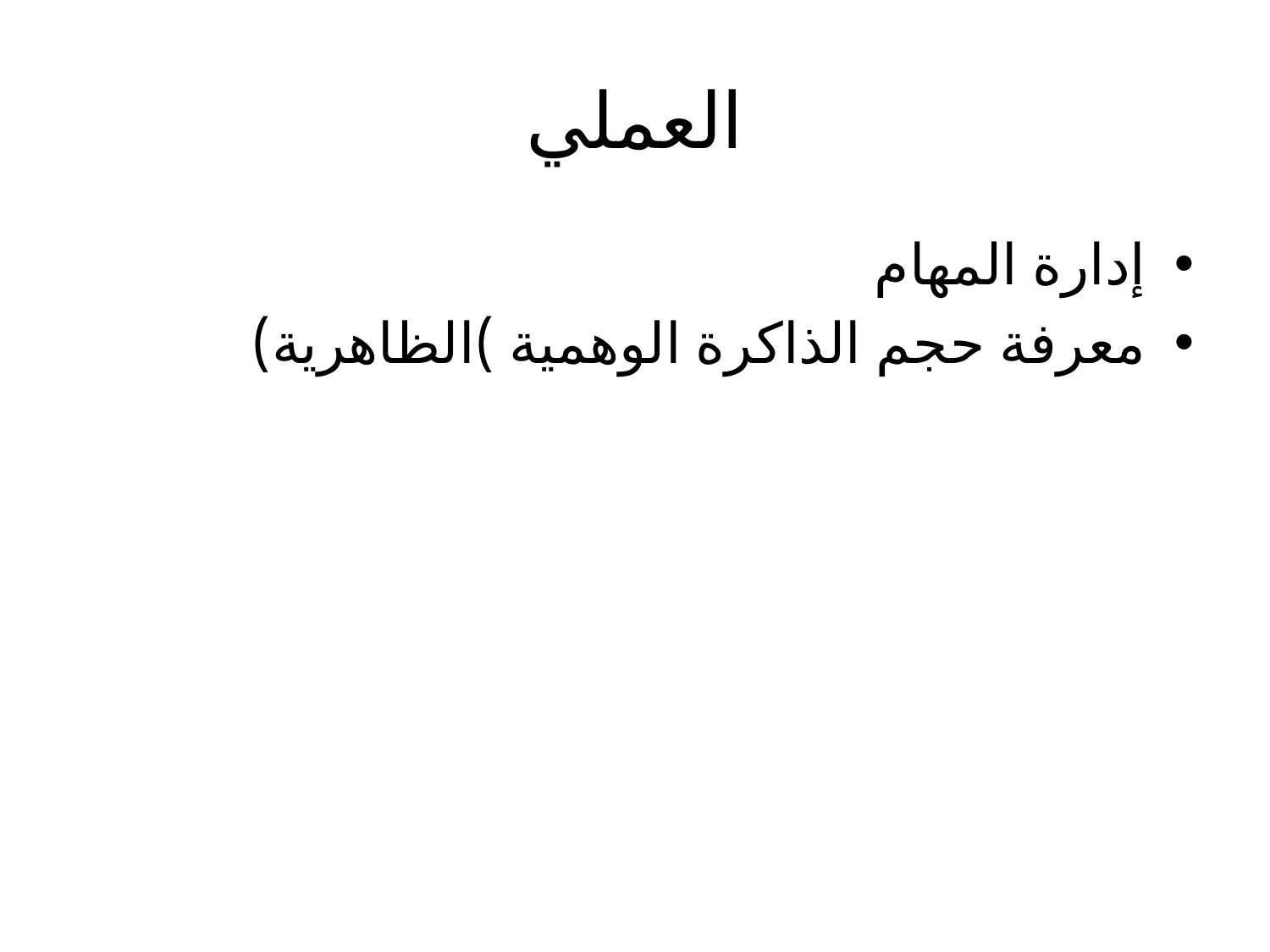

# العملي
إدارة المهام
معرفة حجم الذاكرة الوهمية )الظاهرية)